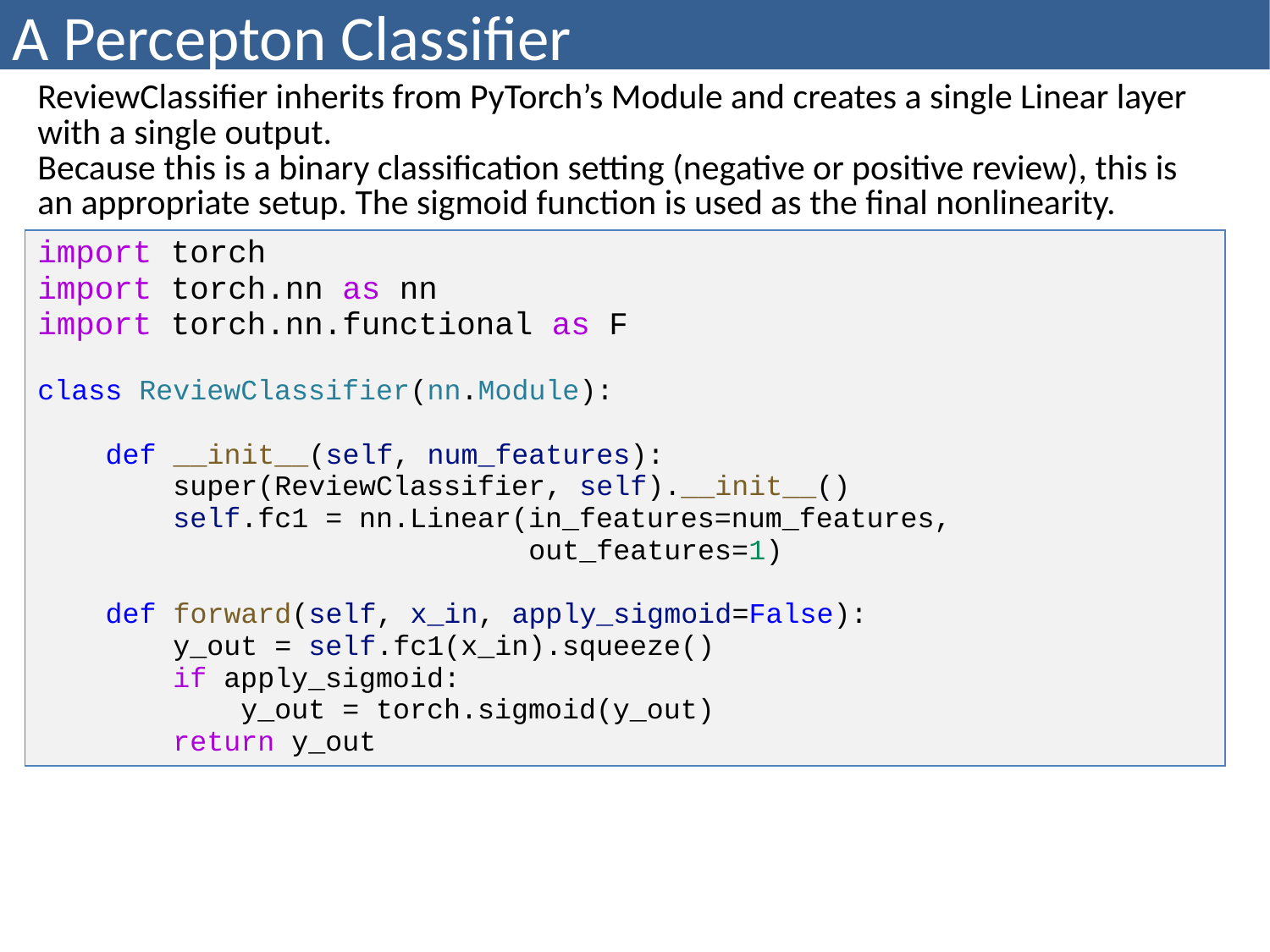

# A Percepton Classifier
| ReviewClassifier inherits from PyTorch’s Module and creates a single Linear layer with a single output. Because this is a binary classification setting (negative or positive review), this is an appropriate setup. The sigmoid function is used as the final nonlinearity. |
| --- |
| import torch import torch.nn as nn import torch.nn.functional as F class ReviewClassifier(nn.Module): def \_\_init\_\_(self, num\_features): super(ReviewClassifier, self).\_\_init\_\_() self.fc1 = nn.Linear(in\_features=num\_features, out\_features=1) def forward(self, x\_in, apply\_sigmoid=False): y\_out = self.fc1(x\_in).squeeze() if apply\_sigmoid: y\_out = torch.sigmoid(y\_out) return y\_out |